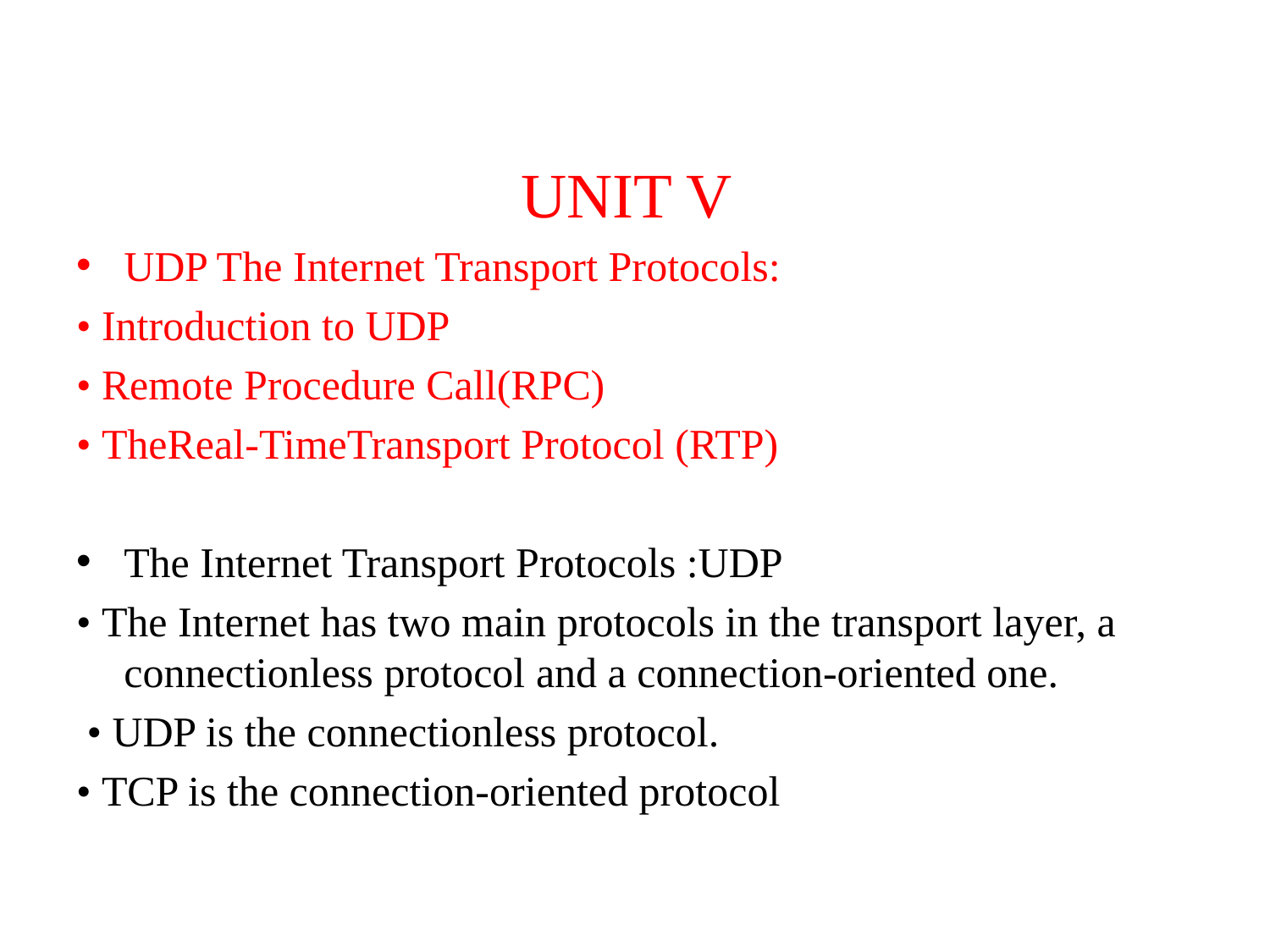

UNIT V
UDP The Internet Transport Protocols:
• Introduction to UDP
• Remote Procedure Call(RPC)
• TheReal-TimeTransport Protocol (RTP)

The Internet Transport Protocols :UDP
• The Internet has two main protocols in the transport layer, a connectionless protocol and a connection-oriented one.
 • UDP is the connectionless protocol.
• TCP is the connection-oriented protocol